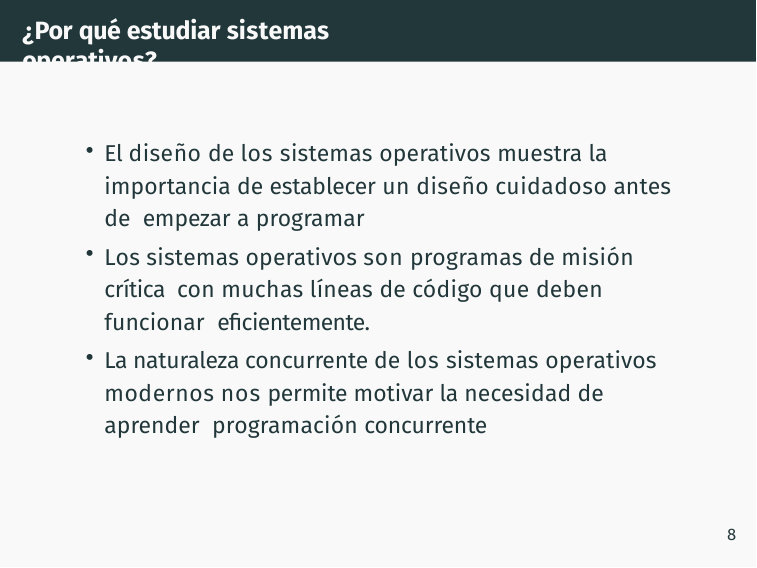

# ¿Por qué estudiar sistemas operativos?
El diseño de los sistemas operativos muestra la  importancia de establecer un diseño cuidadoso antes de  empezar a programar
Los sistemas operativos son programas de misión crítica  con muchas líneas de código que deben funcionar  eficientemente.
La naturaleza concurrente de los sistemas operativos  modernos nos permite motivar la necesidad de aprender  programación concurrente
8